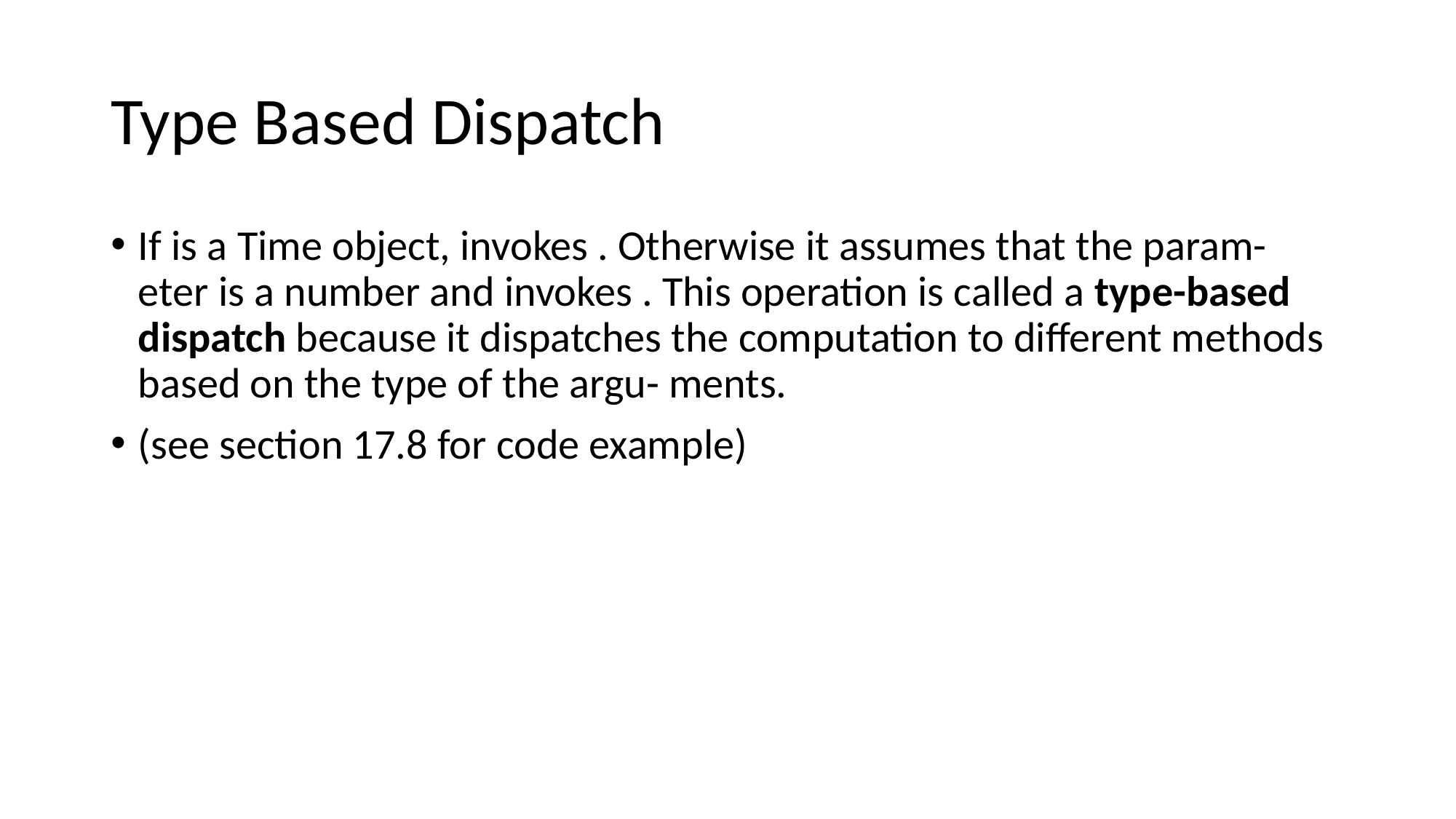

# Type Based Dispatch
If is a Time object, invokes . Otherwise it assumes that the param- eter is a number and invokes . This operation is called a type-based dispatch because it dispatches the computation to different methods based on the type of the argu- ments.
(see section 17.8 for code example)